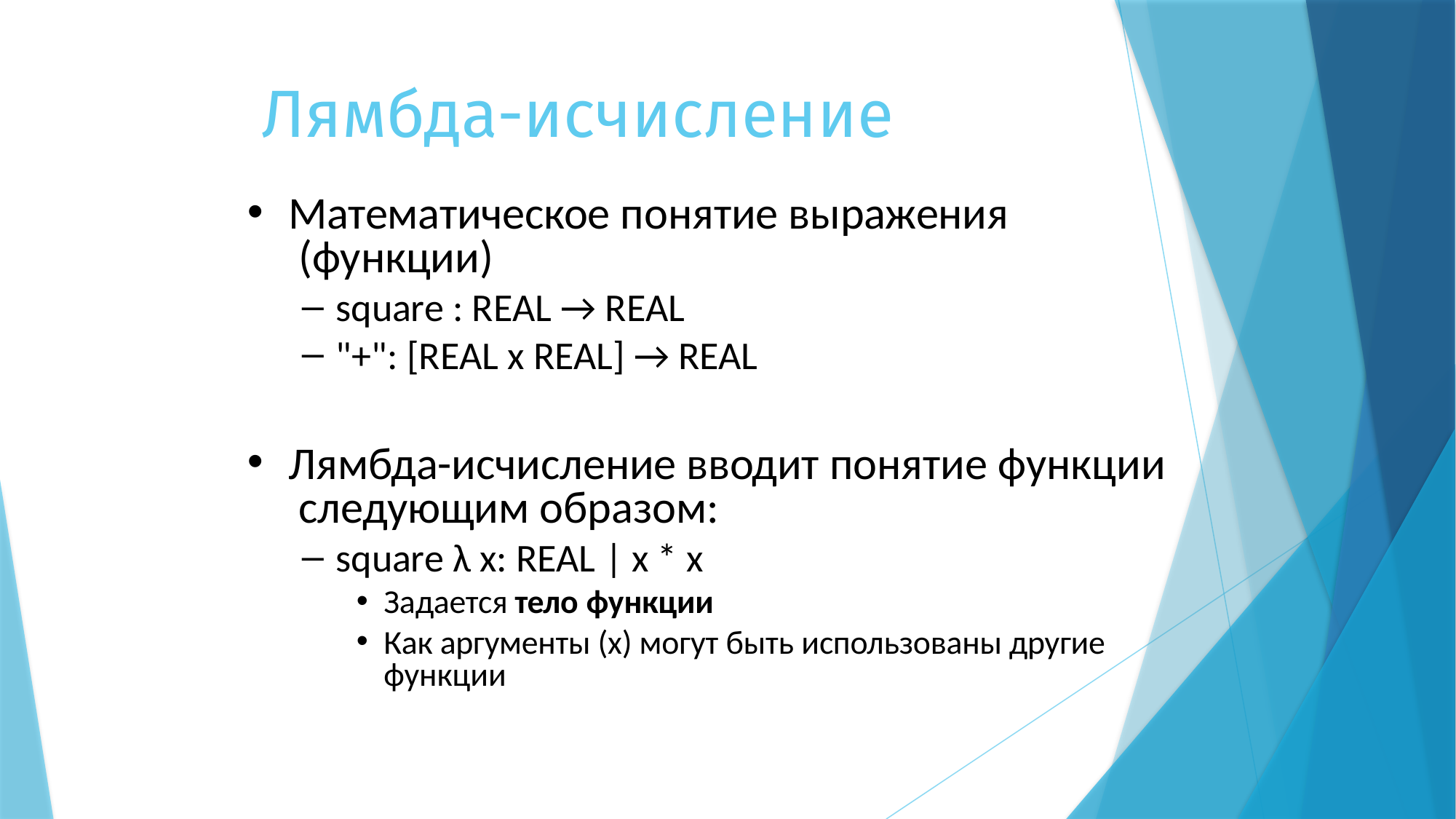

# Лямбда-исчисление
Математическое понятие выражения  (функции)
square : REAL → REAL
"+": [REAL х REAL] → REAL

Лямбда-исчисление вводит понятие функции  следующим образом:
square λ x: REAL | x * x
Задается тело функции
Как аргументы (x) могут быть использованы другие  функции